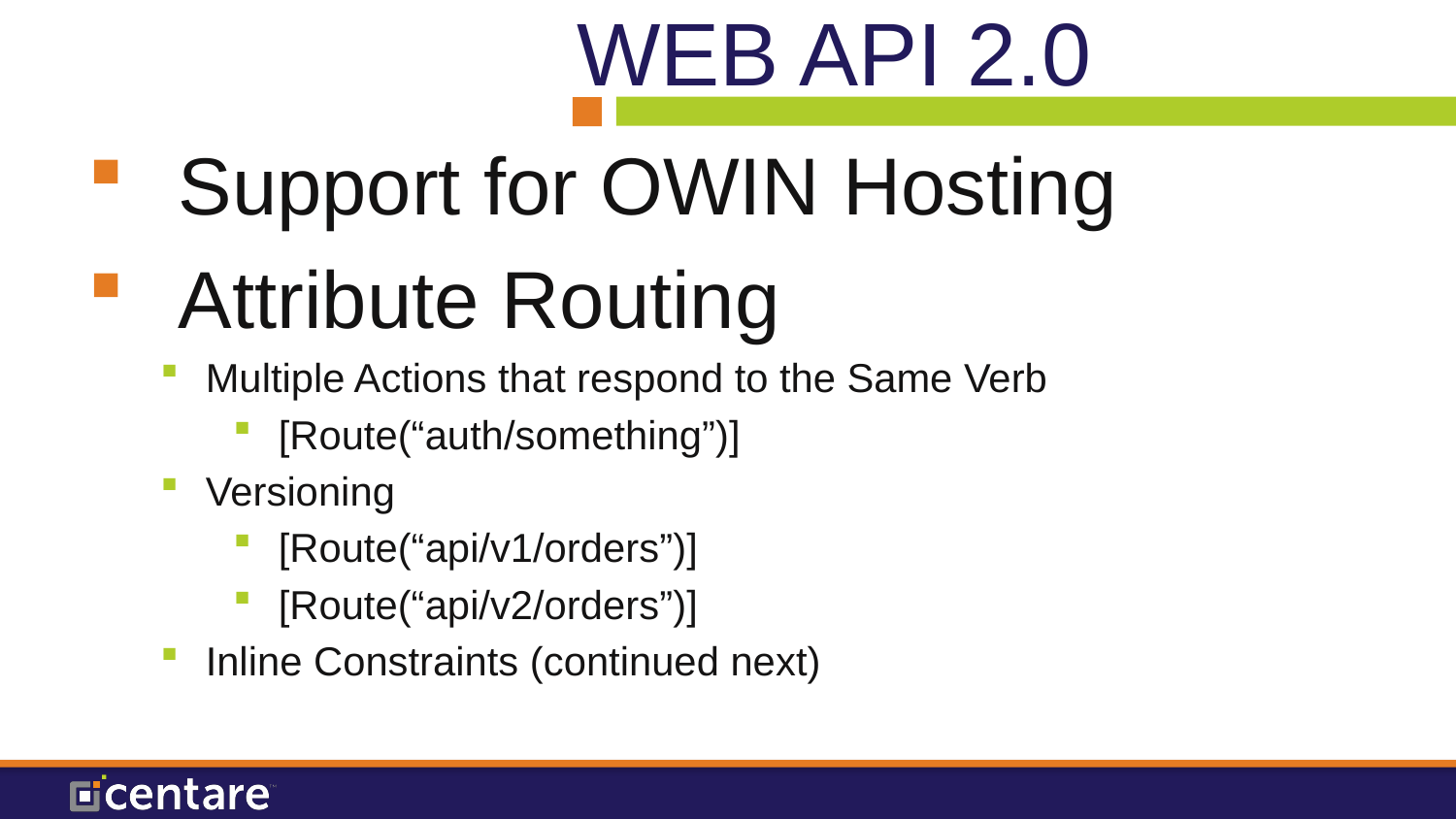

# Web API 2.0
Support for OWIN Hosting
Attribute Routing
Multiple Actions that respond to the Same Verb
[Route(“auth/something”)]
Versioning
[Route(“api/v1/orders”)]
[Route(“api/v2/orders”)]
Inline Constraints (continued next)